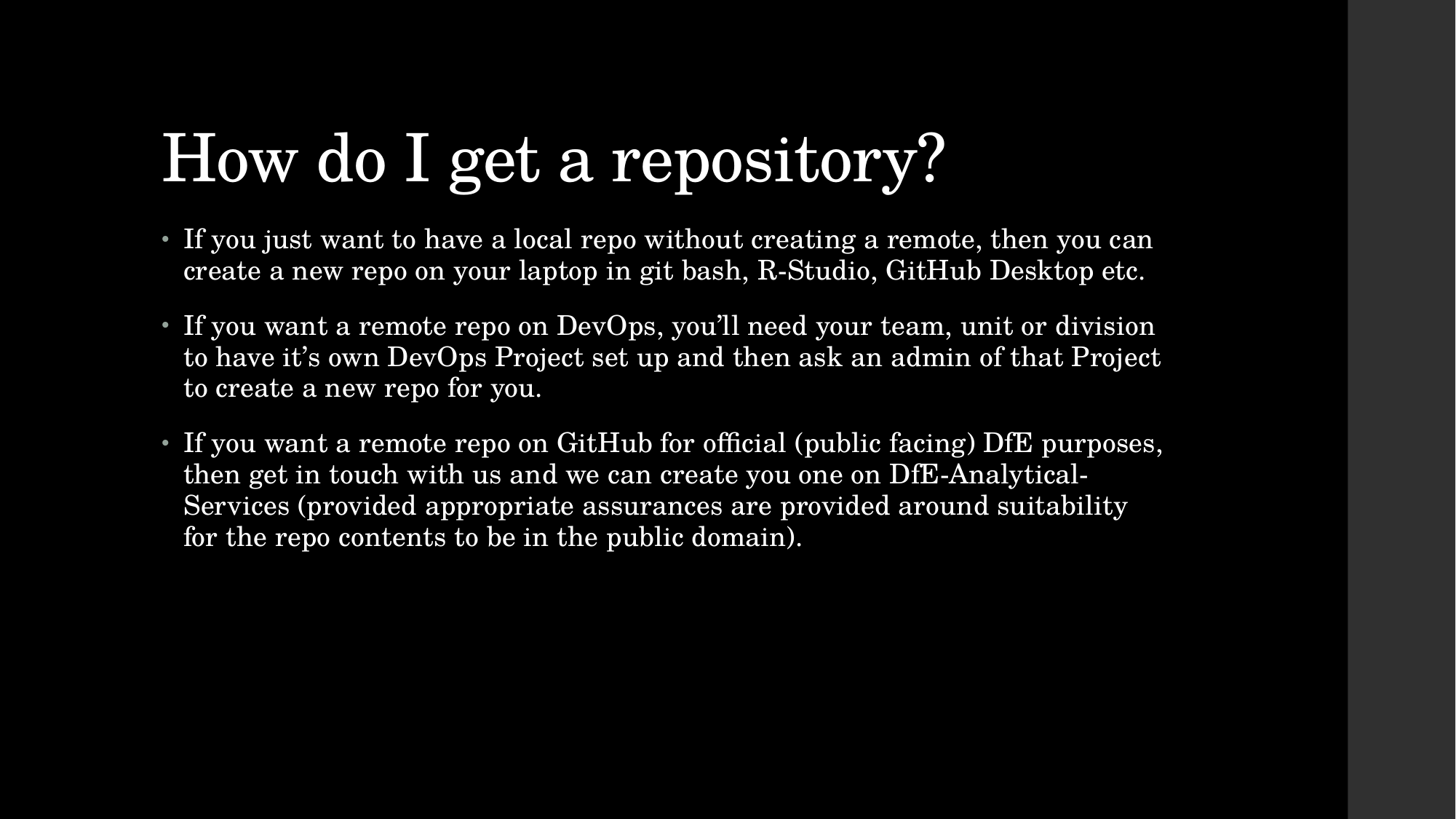

# How do I get a repository?
If you just want to have a local repo without creating a remote, then you can create a new repo on your laptop in git bash, R-Studio, GitHub Desktop etc.
If you want a remote repo on DevOps, you’ll need your team, unit or division to have it’s own DevOps Project set up and then ask an admin of that Project to create a new repo for you.
If you want a remote repo on GitHub for official (public facing) DfE purposes, then get in touch with us and we can create you one on DfE-Analytical-Services (provided appropriate assurances are provided around suitability for the repo contents to be in the public domain).